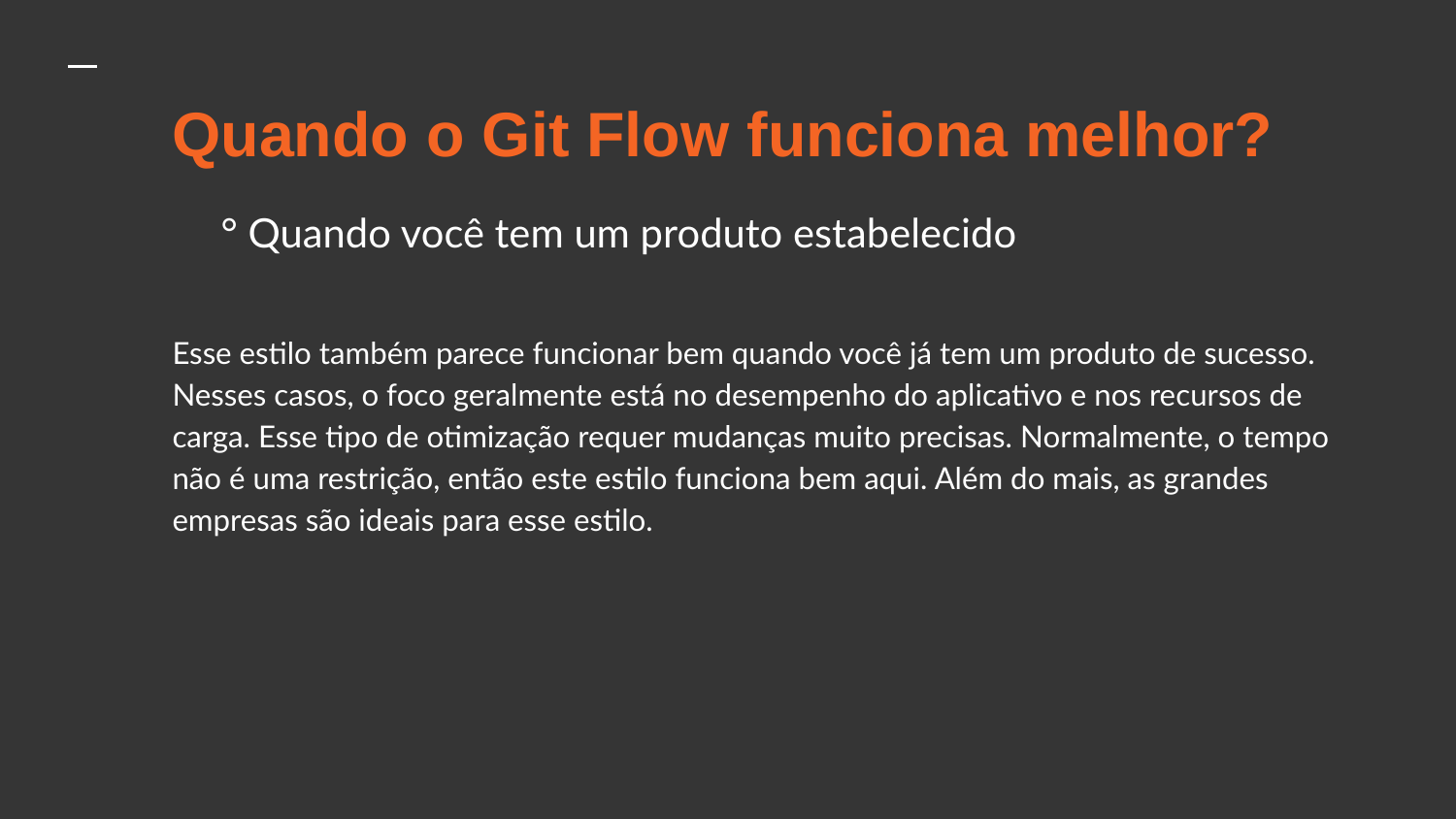

# Quando o Git Flow funciona melhor?

° Quando você tem um produto estabelecido
Esse estilo também parece funcionar bem quando você já tem um produto de sucesso. Nesses casos, o foco geralmente está no desempenho do aplicativo e nos recursos de carga. Esse tipo de otimização requer mudanças muito precisas. Normalmente, o tempo não é uma restrição, então este estilo funciona bem aqui. Além do mais, as grandes empresas são ideais para esse estilo.